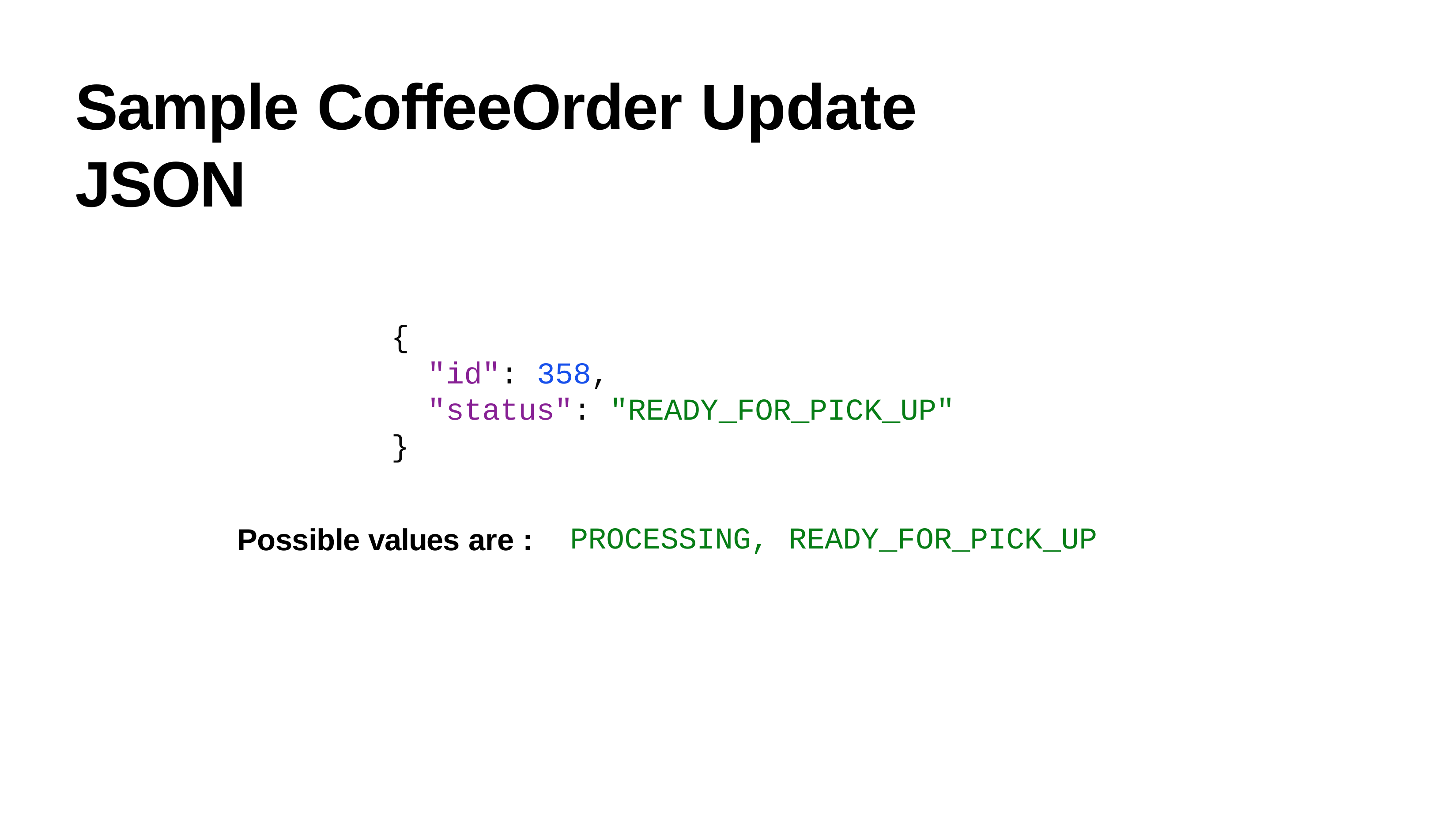

# Sample CoffeeOrder Update JSON
{
"id": 358,
"status":
"READY_FOR_PICK_UP"
}
PROCESSING,
READY_FOR_PICK_UP
Possible values are :